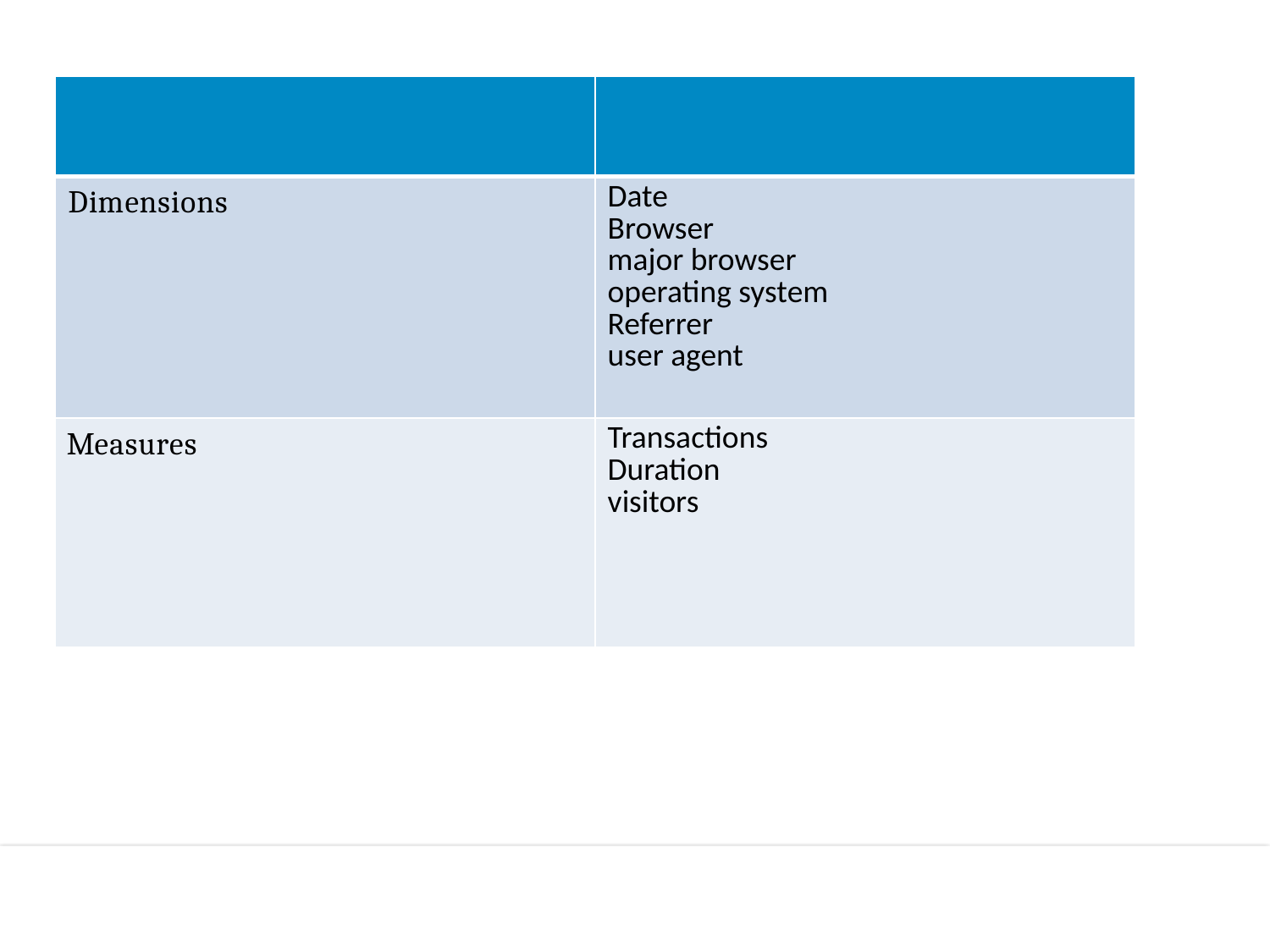

|  |  |
| --- | --- |
| Dimensions | Date Browser major browser operating system Referrer user agent |
| Measures | Transactions Duration visitors |